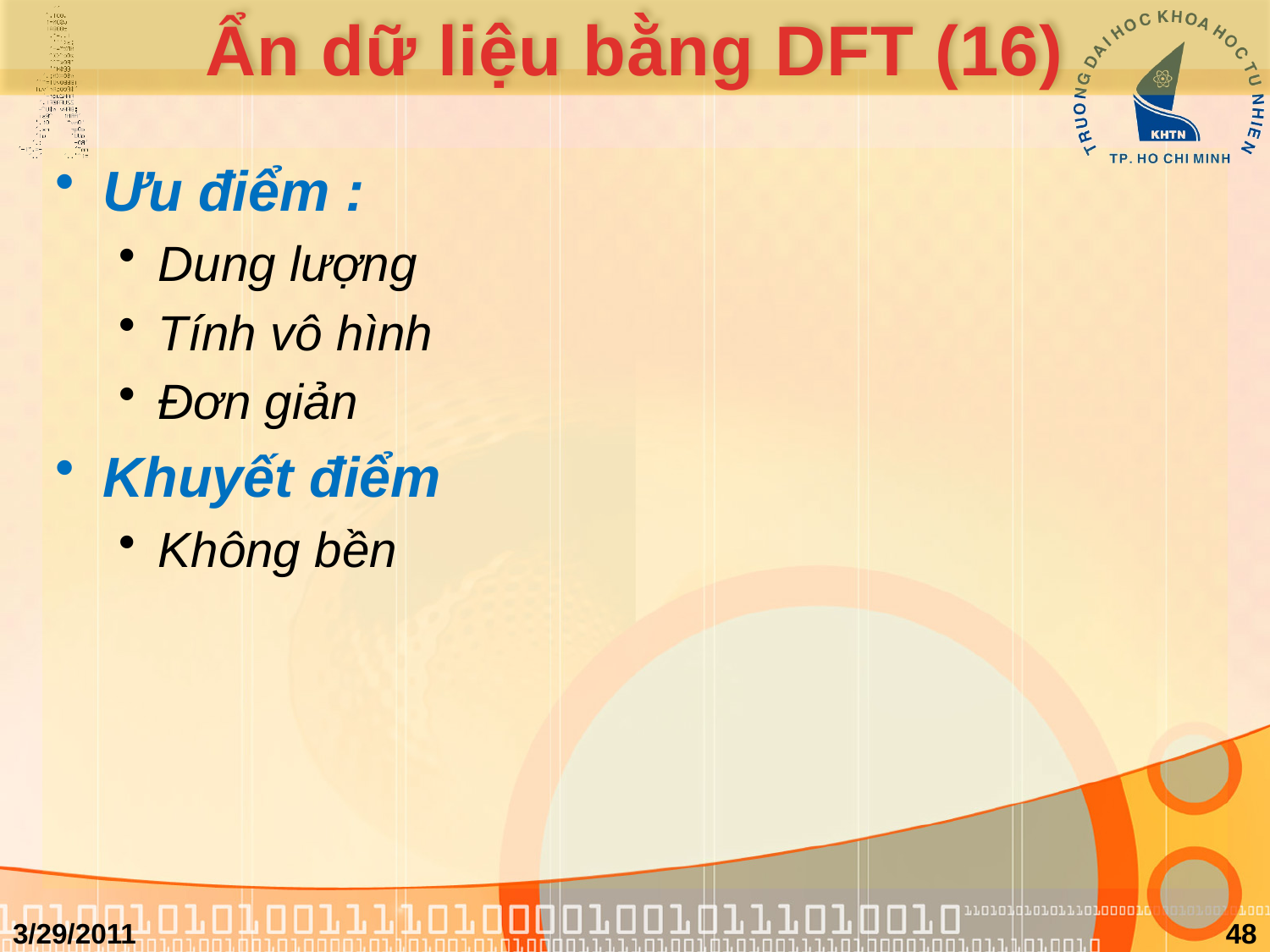

# Ẩn dữ liệu bằng DFT (16)
Ưu điểm :
Dung lượng
Tính vô hình
Đơn giản
Khuyết điểm
Không bền
3/29/2011
48